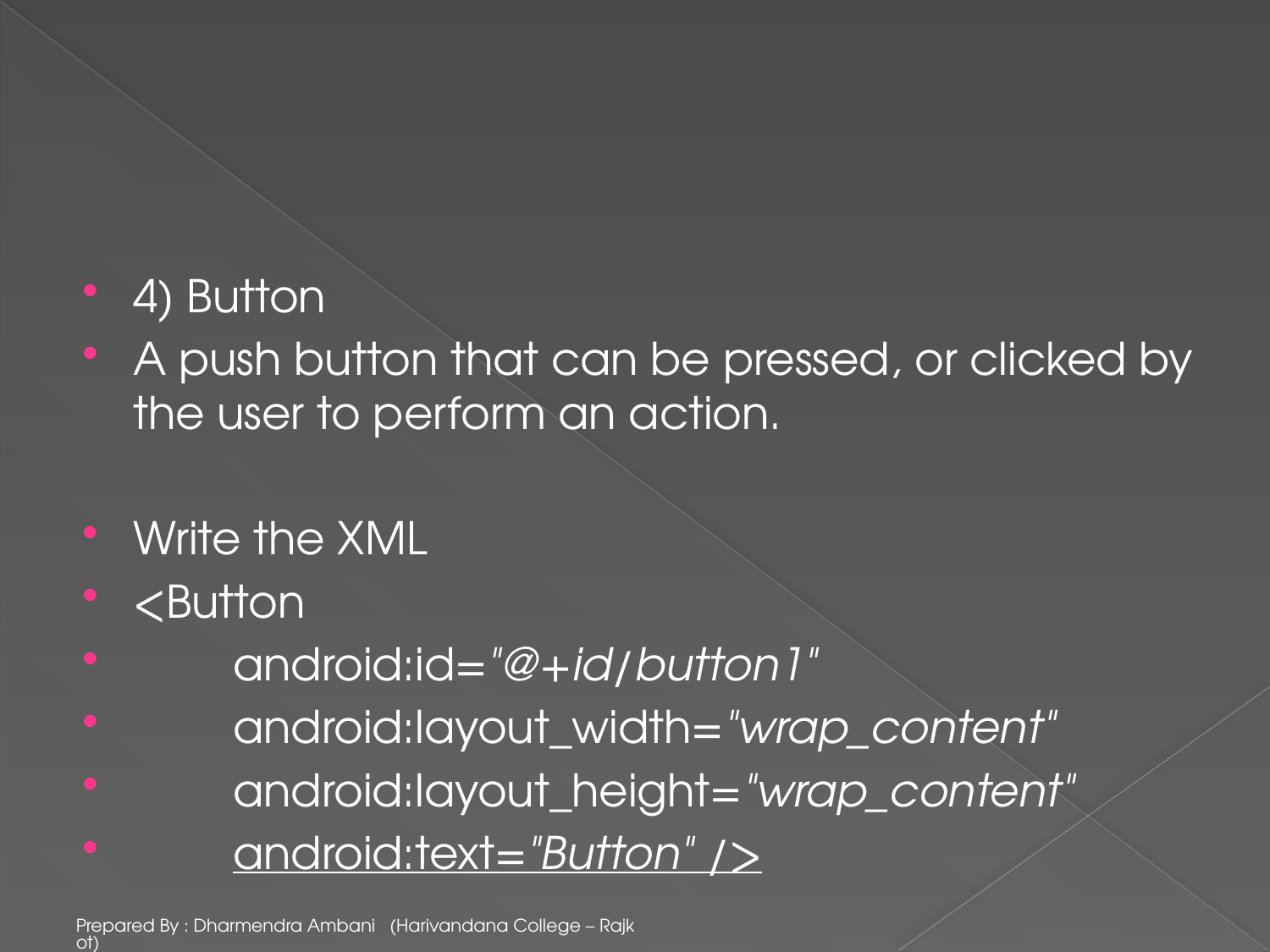

#
4) Button
A push button that can be pressed, or clicked by the user to perform an action.

Write the XML
<Button
        android:id="@+id/button1"
        android:layout_width="wrap_content"
        android:layout_height="wrap_content"
        android:text="Button" />
Prepared By : Dharmendra Ambani   (Harivandana College – Rajkot)